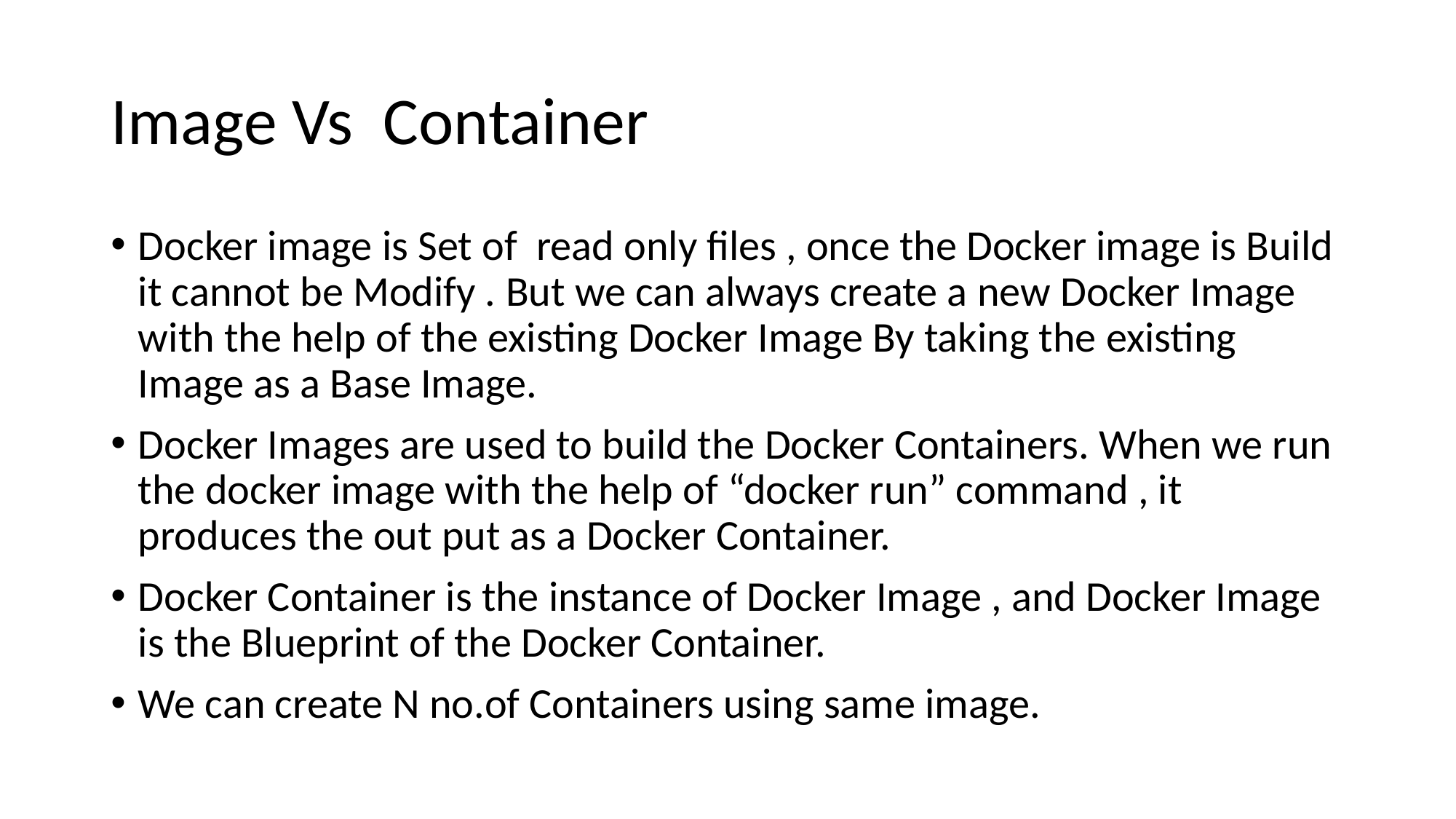

# Image Vs  Container
Docker image is Set of  read only files , once the Docker image is Build  it cannot be Modify . But we can always create a new Docker Image with the help of the existing Docker Image By taking the existing Image as a Base Image.
Docker Images are used to build the Docker Containers. When we run the docker image with the help of “docker run” command , it produces the out put as a Docker Container.
Docker Container is the instance of Docker Image , and Docker Image is the Blueprint of the Docker Container.
We can create N no.of Containers using same image.